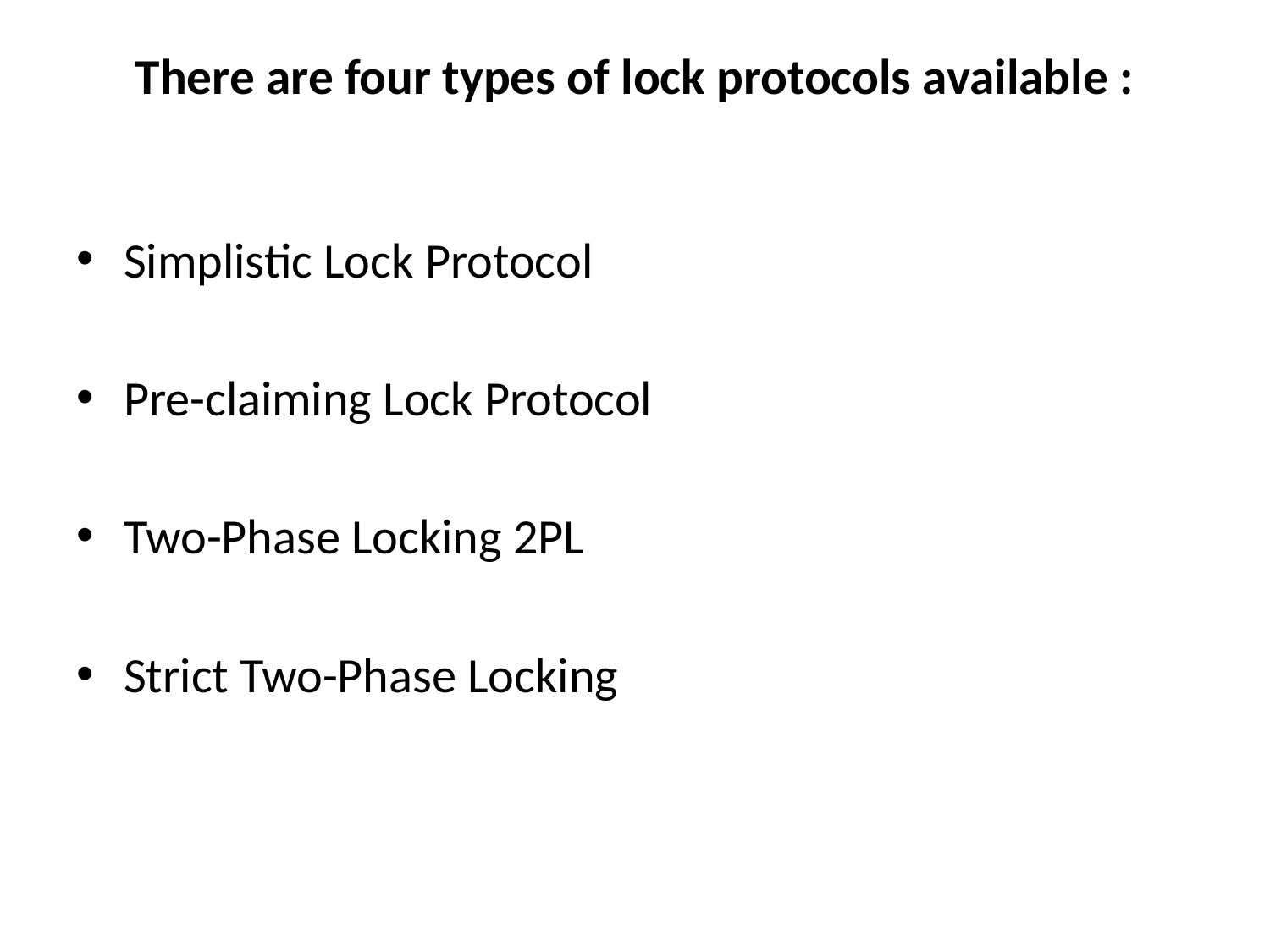

# There are four types of lock protocols available :
Simplistic Lock Protocol

Pre-claiming Lock Protocol

Two-Phase Locking 2PL

Strict Two-Phase Locking